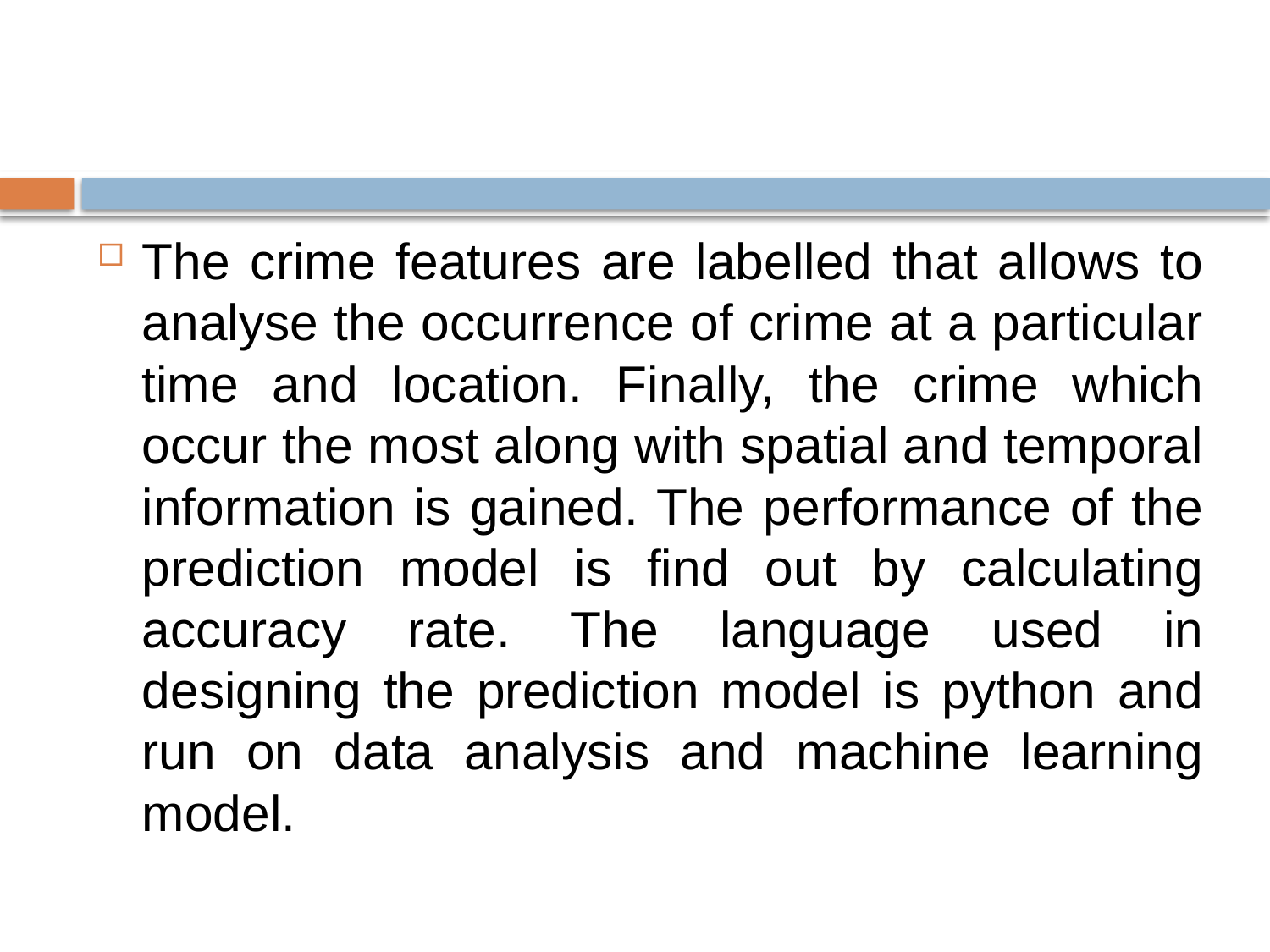

#
The crime features are labelled that allows to analyse the occurrence of crime at a particular time and location. Finally, the crime which occur the most along with spatial and temporal information is gained. The performance of the prediction model is find out by calculating accuracy rate. The language used in designing the prediction model is python and run on data analysis and machine learning model.